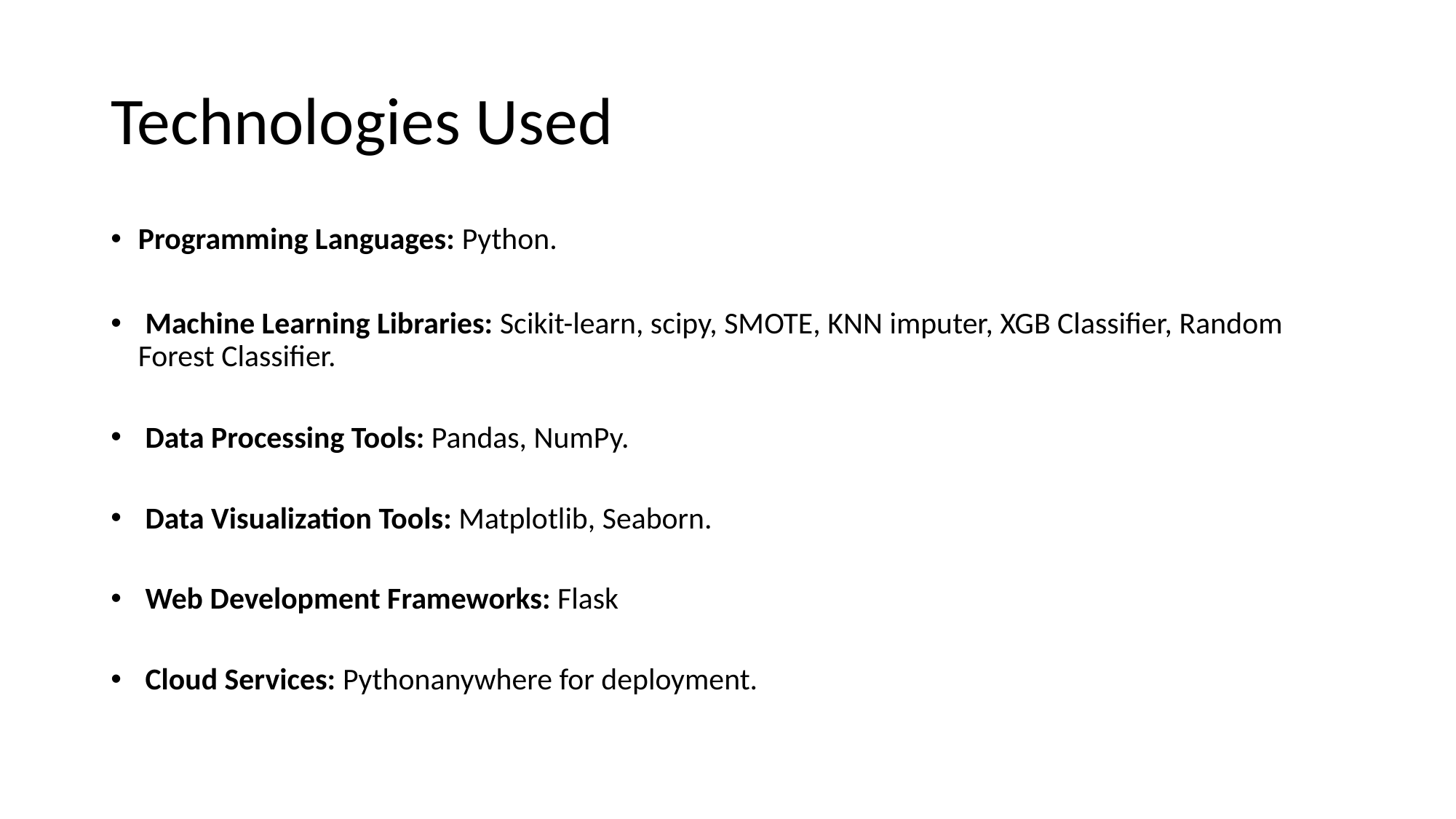

# Technologies Used
Programming Languages: Python.
 Machine Learning Libraries: Scikit-learn, scipy, SMOTE, KNN imputer, XGB Classifier, Random Forest Classifier.
 Data Processing Tools: Pandas, NumPy.
 Data Visualization Tools: Matplotlib, Seaborn.
 Web Development Frameworks: Flask
 Cloud Services: Pythonanywhere for deployment.